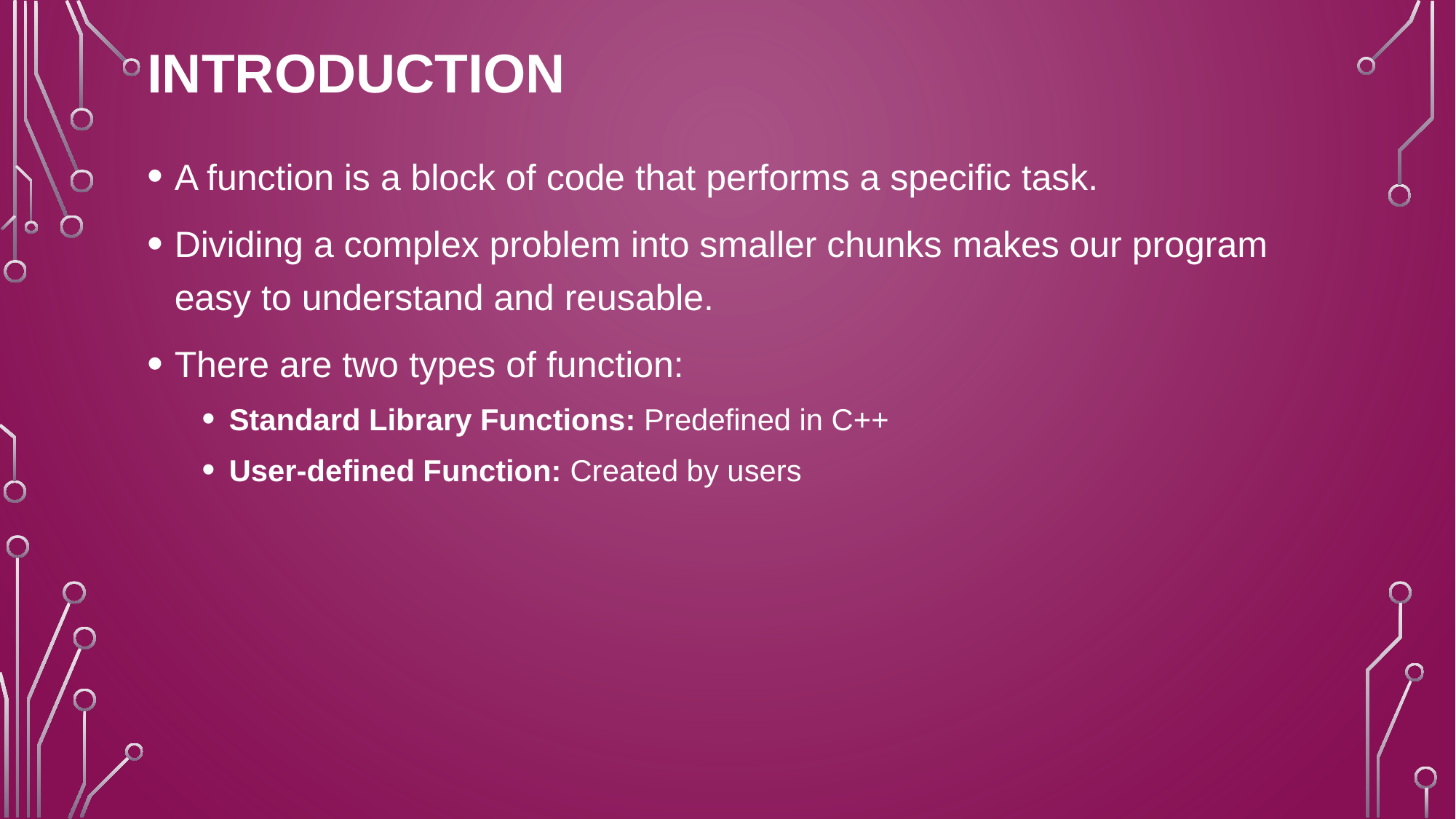

# Introduction
A function is a block of code that performs a specific task.
Dividing a complex problem into smaller chunks makes our program easy to understand and reusable.
There are two types of function:
Standard Library Functions: Predefined in C++
User-defined Function: Created by users